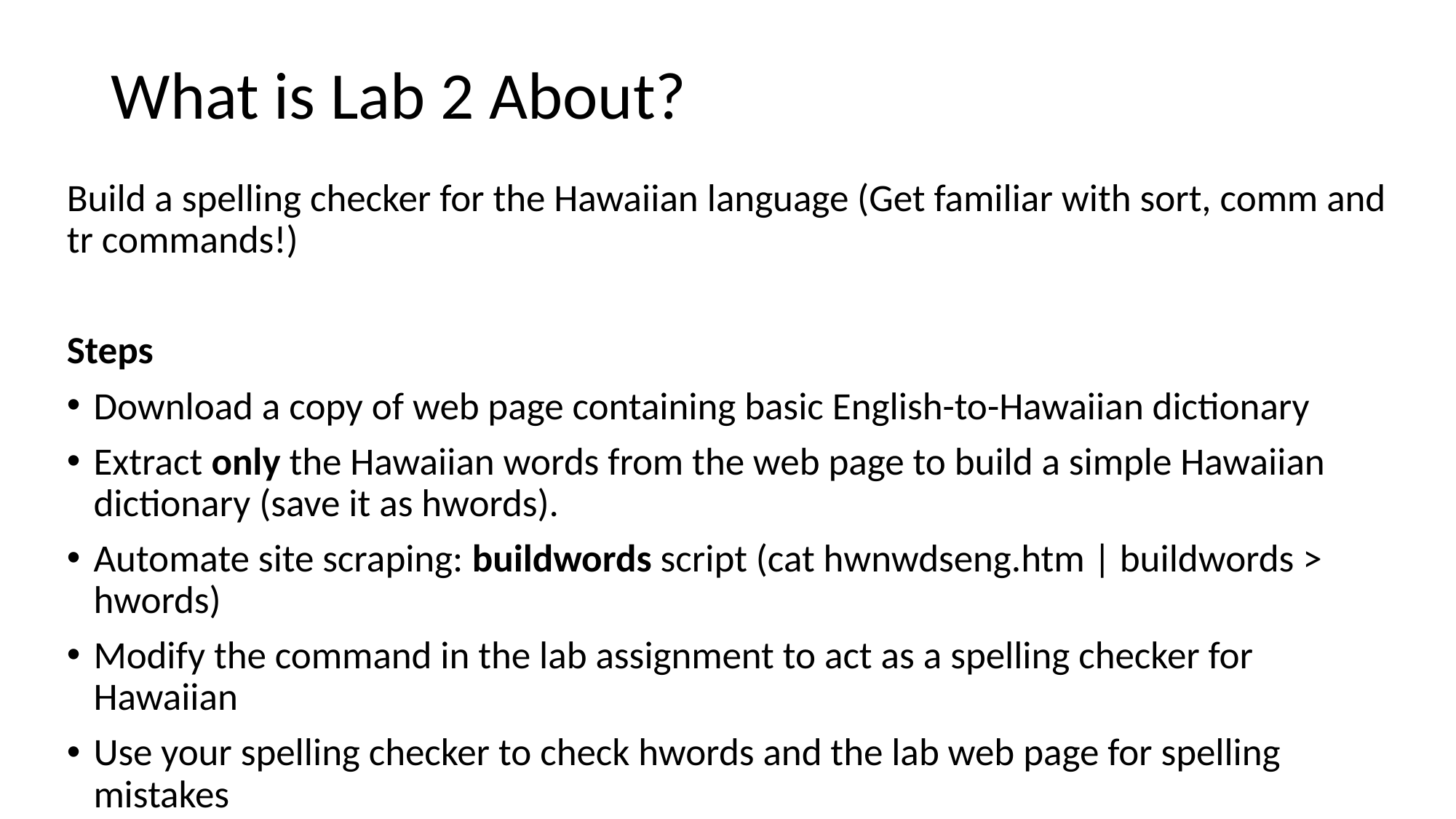

# What is Lab 2 About?
Build a spelling checker for the Hawaiian language (Get familiar with sort, comm and tr commands!)

Steps
Download a copy of web page containing basic English-to-Hawaiian dictionary
Extract only the Hawaiian words from the web page to build a simple Hawaiian dictionary (save it as hwords).
Automate site scraping: buildwords script (cat hwnwdseng.htm | buildwords > hwords)
Modify the command in the lab assignment to act as a spelling checker for Hawaiian
Use your spelling checker to check hwords and the lab web page for spelling mistakes